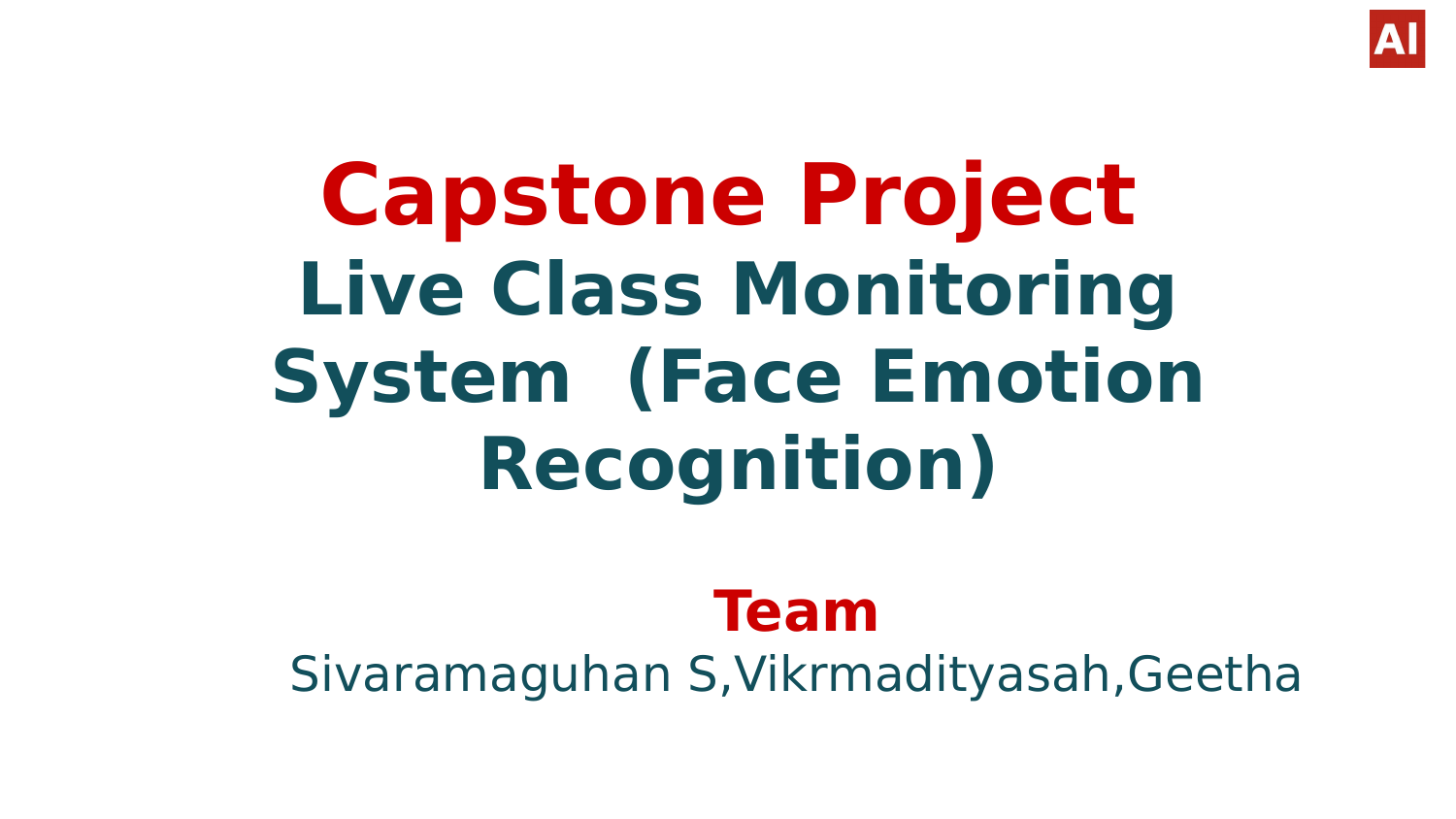

# Capstone Project
Live Class Monitoring System  (Face Emotion Recognition)
Team
Sivaramaguhan S,Vikrmadityasah,Geetha